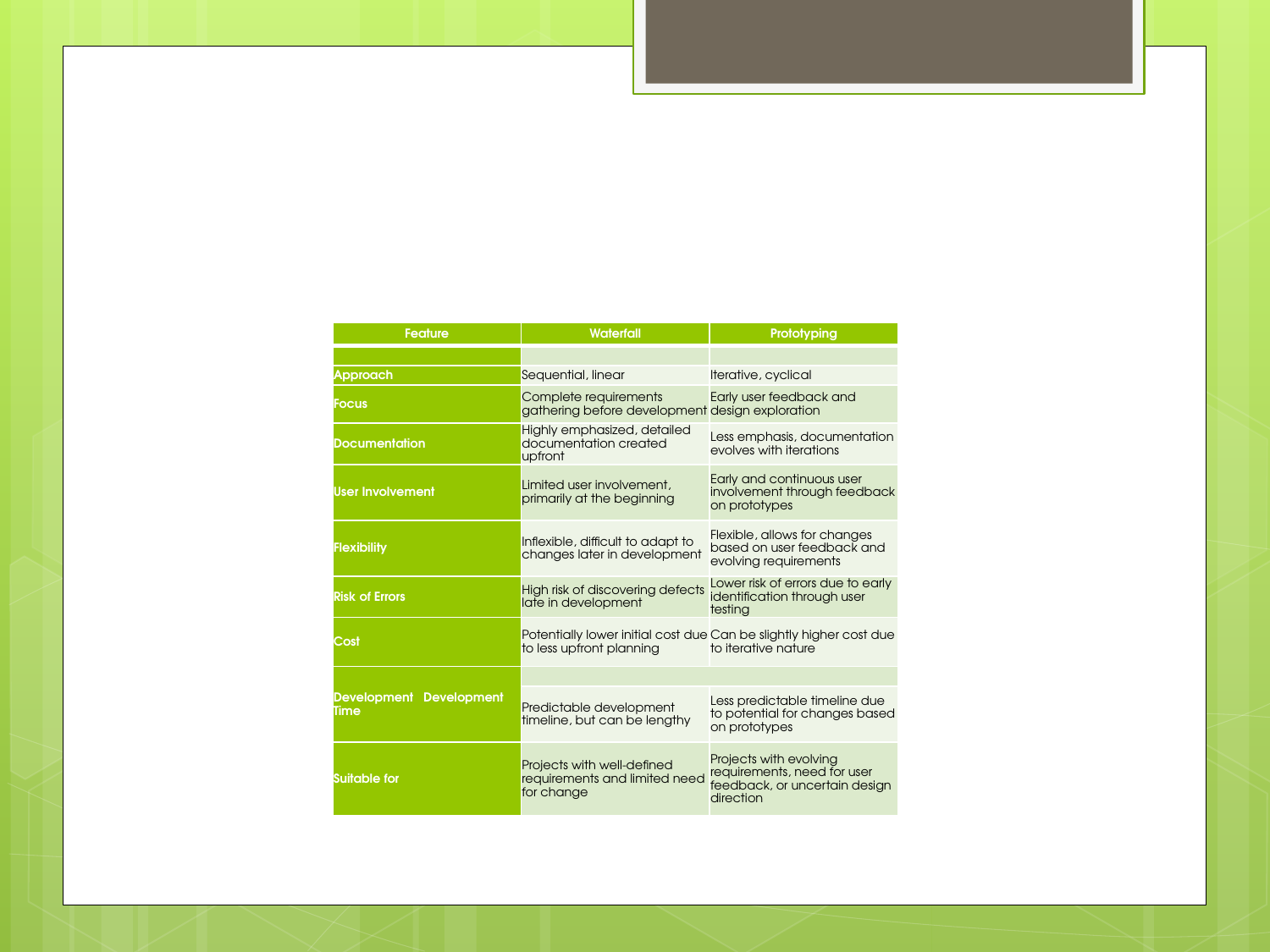

| Feature | Waterfall | Prototyping |
| --- | --- | --- |
|  |  |  |
| Approach | Sequential, linear | Iterative, cyclical |
| Focus | Complete requirements gathering before development | Early user feedback and design exploration |
| Documentation | Highly emphasized, detailed documentation created upfront | Less emphasis, documentation evolves with iterations |
| User Involvement | Limited user involvement, primarily at the beginning | Early and continuous user involvement through feedback on prototypes |
| Flexibility | Inflexible, difficult to adapt to changes later in development | Flexible, allows for changes based on user feedback and evolving requirements |
| Risk of Errors | High risk of discovering defects late in development | Lower risk of errors due to early identification through user testing |
| Cost | Potentially lower initial cost due to less upfront planning | Can be slightly higher cost due to iterative nature |
| Development Development Time |  |  |
|  | Predictable development timeline, but can be lengthy | Less predictable timeline due to potential for changes based on prototypes |
| Suitable for | Projects with well-defined requirements and limited need for change | Projects with evolving requirements, need for user feedback, or uncertain design direction |